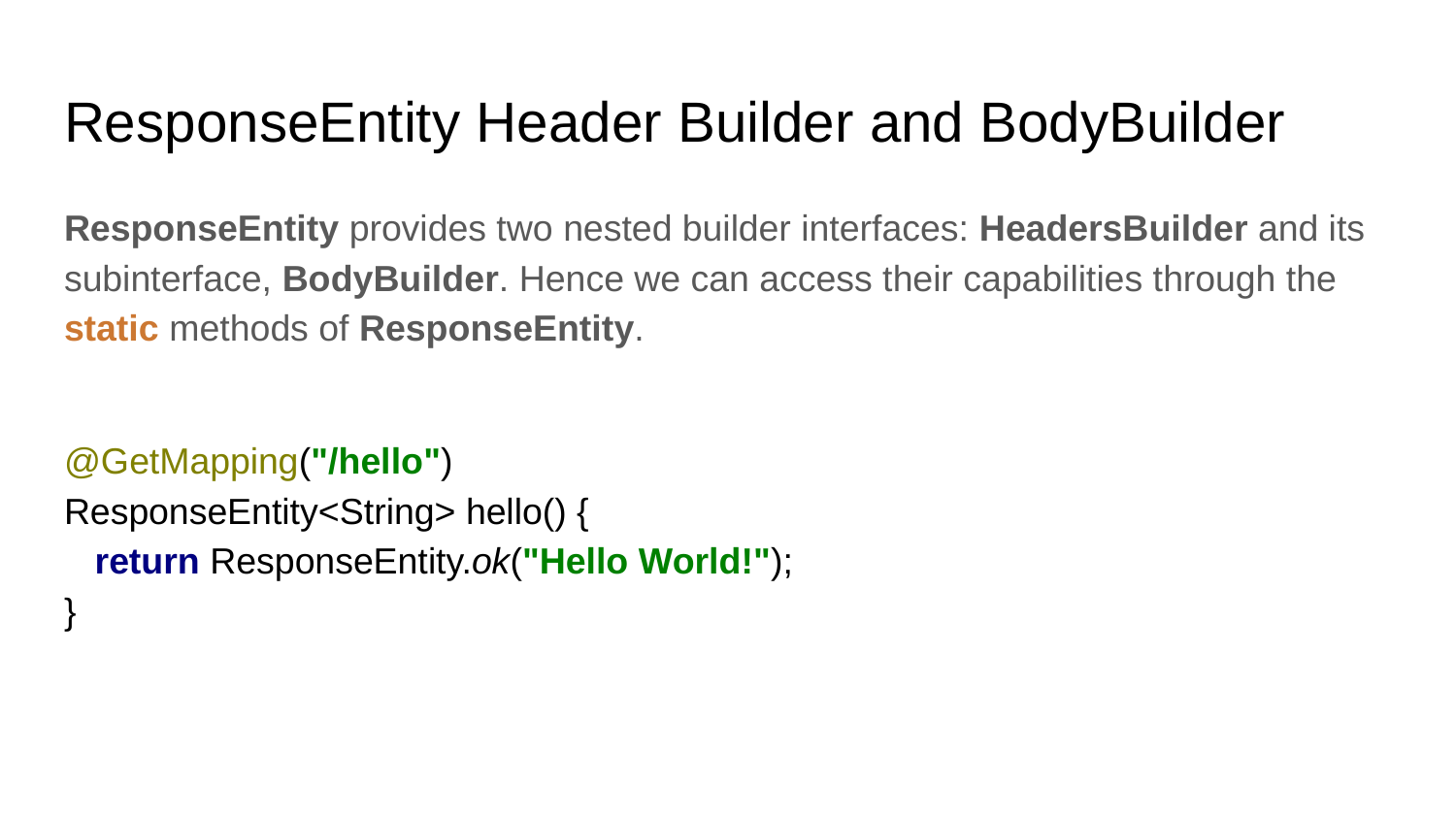

# ResponseEntity Header Builder and BodyBuilder
ResponseEntity provides two nested builder interfaces: HeadersBuilder and its subinterface, BodyBuilder. Hence we can access their capabilities through the static methods of ResponseEntity.

@GetMapping("/hello")
ResponseEntity<String> hello() {
   return ResponseEntity.ok("Hello World!");
}